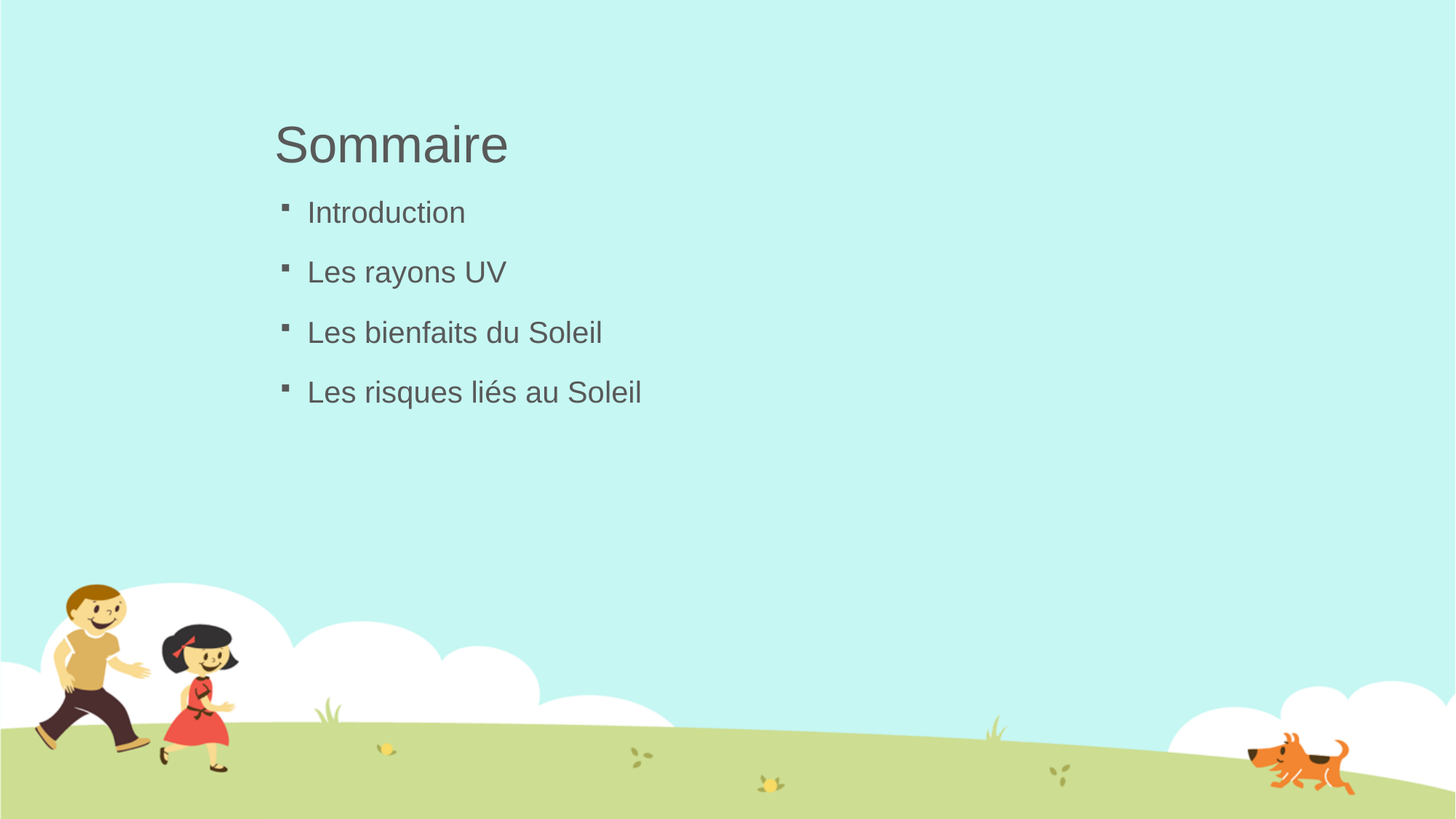

# Sommaire
Introduction
Les rayons UV
Les bienfaits du Soleil
Les risques liés au Soleil